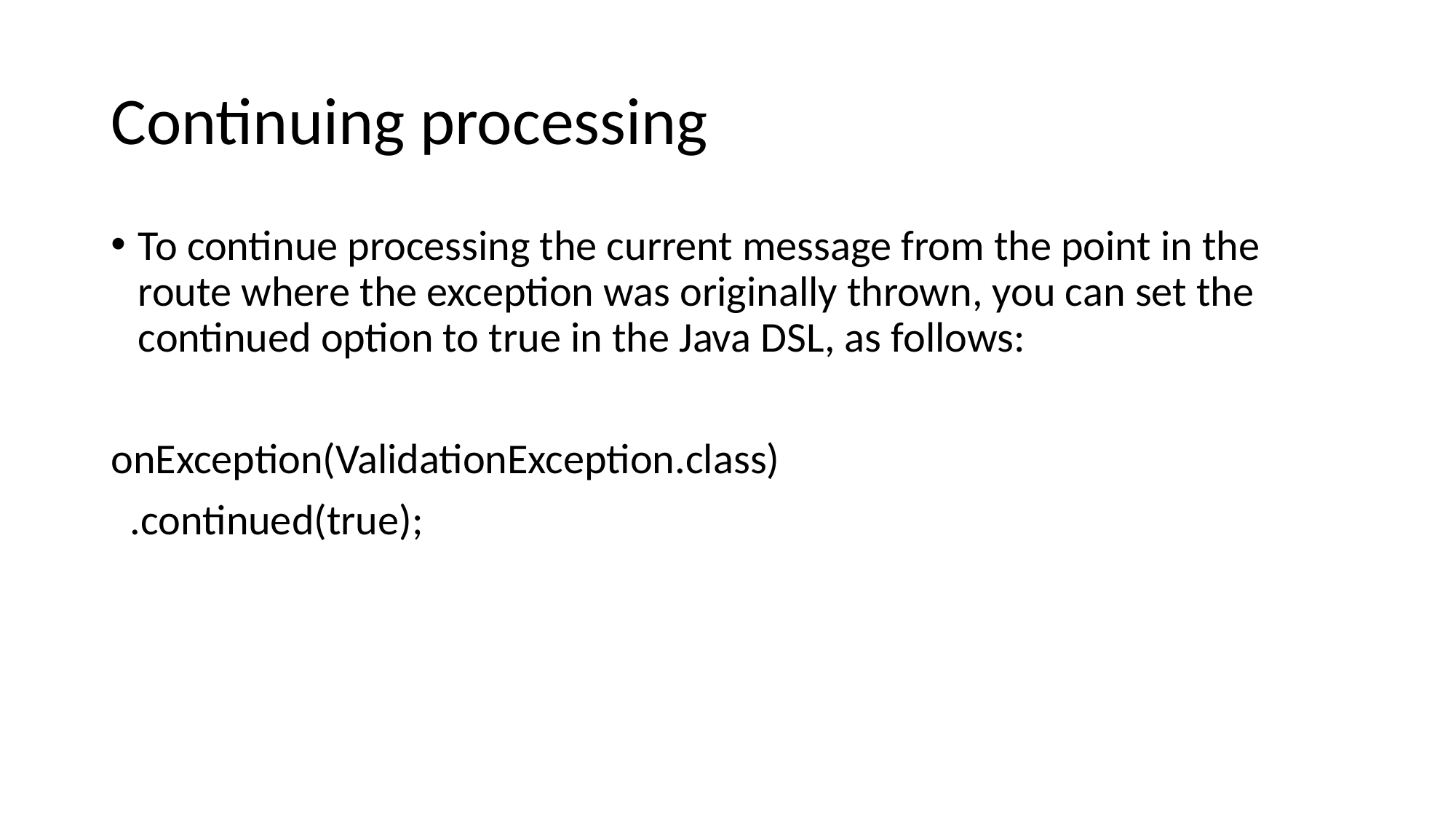

# Continuing processing
To continue processing the current message from the point in the route where the exception was originally thrown, you can set the continued option to true in the Java DSL, as follows:

onException(ValidationException.class)
  .continued(true);